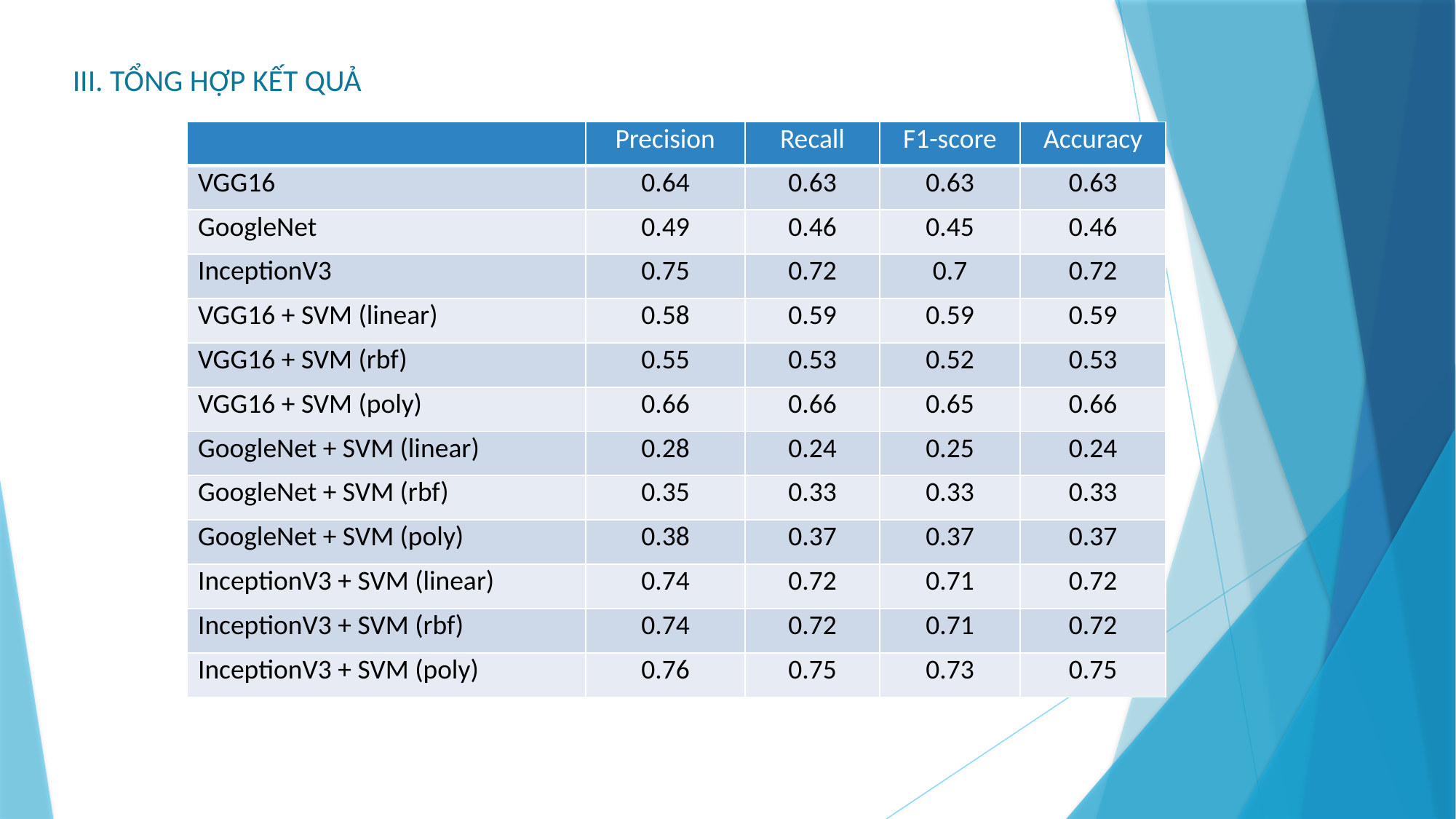

III. TỔNG HỢP KẾT QUẢ
|  | Precision | Recall | F1-score | Accuracy |
| --- | --- | --- | --- | --- |
| VGG16 | 0.64 | 0.63 | 0.63 | 0.63 |
| GoogleNet | 0.49 | 0.46 | 0.45 | 0.46 |
| InceptionV3 | 0.75 | 0.72 | 0.7 | 0.72 |
| VGG16 + SVM (linear) | 0.58 | 0.59 | 0.59 | 0.59 |
| VGG16 + SVM (rbf) | 0.55 | 0.53 | 0.52 | 0.53 |
| VGG16 + SVM (poly) | 0.66 | 0.66 | 0.65 | 0.66 |
| GoogleNet + SVM (linear) | 0.28 | 0.24 | 0.25 | 0.24 |
| GoogleNet + SVM (rbf) | 0.35 | 0.33 | 0.33 | 0.33 |
| GoogleNet + SVM (poly) | 0.38 | 0.37 | 0.37 | 0.37 |
| InceptionV3 + SVM (linear) | 0.74 | 0.72 | 0.71 | 0.72 |
| InceptionV3 + SVM (rbf) | 0.74 | 0.72 | 0.71 | 0.72 |
| InceptionV3 + SVM (poly) | 0.76 | 0.75 | 0.73 | 0.75 |